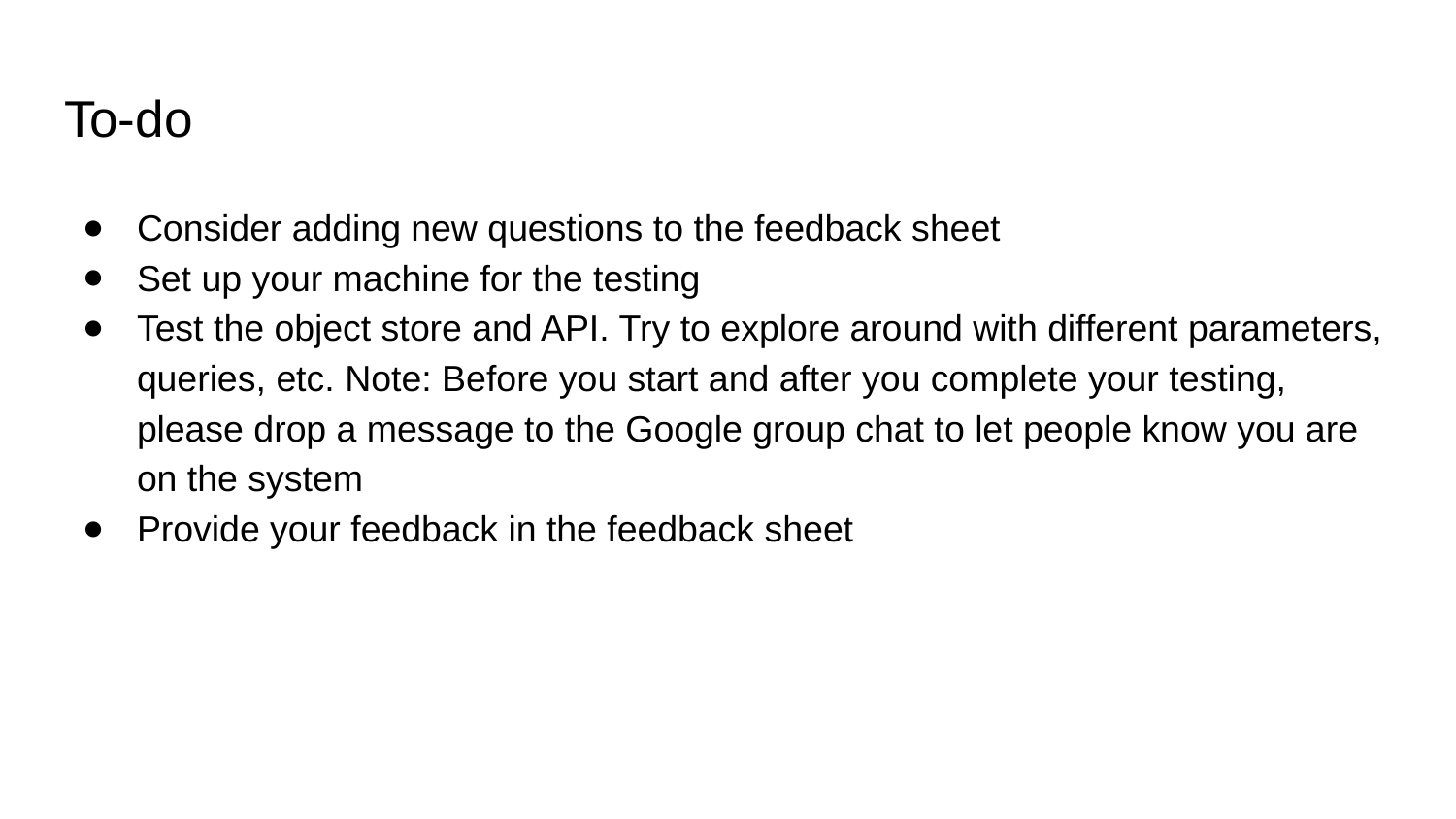

# To-do
Consider adding new questions to the feedback sheet
Set up your machine for the testing
Test the object store and API. Try to explore around with different parameters, queries, etc. Note: Before you start and after you complete your testing, please drop a message to the Google group chat to let people know you are on the system
Provide your feedback in the feedback sheet